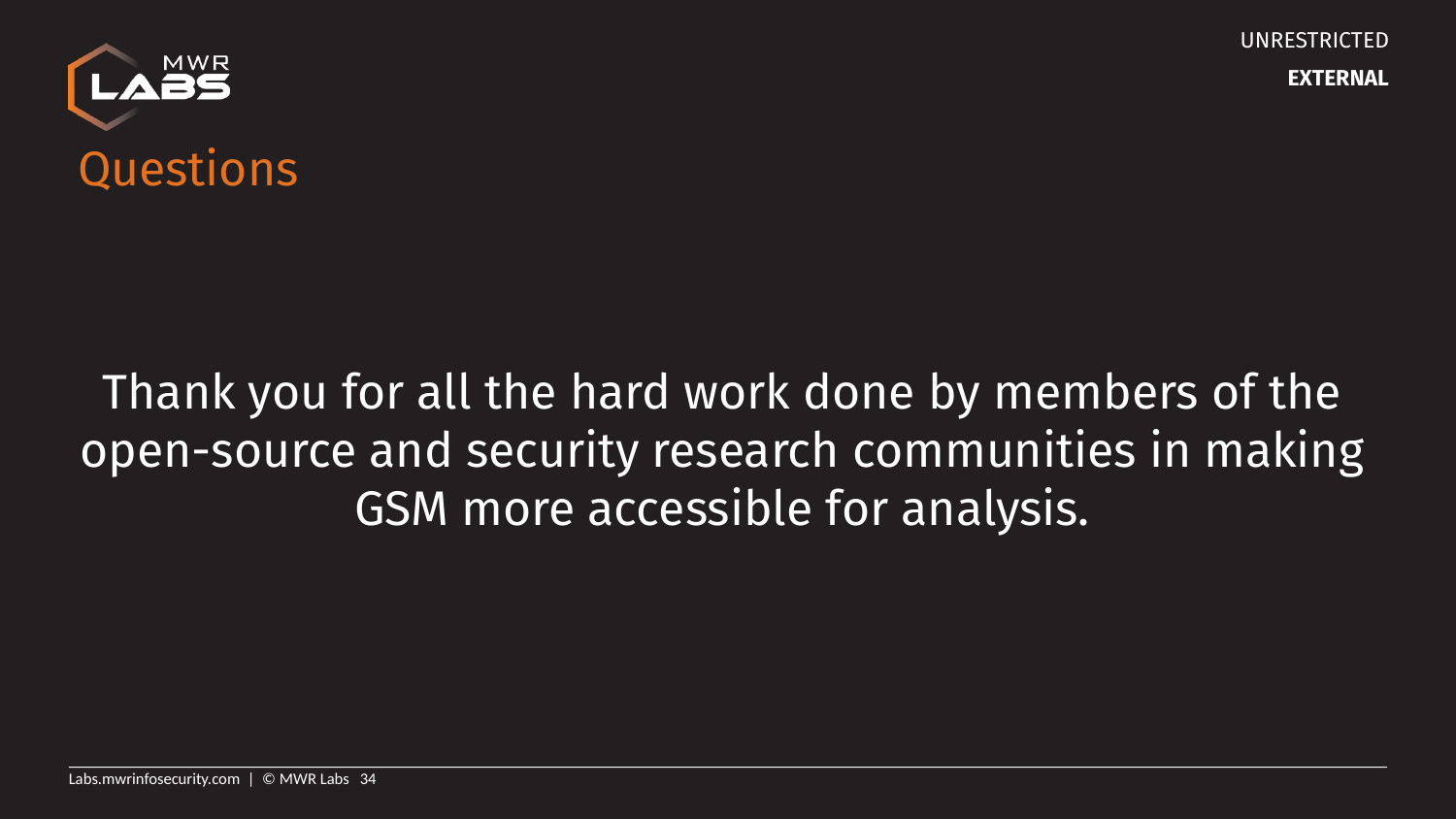

# Questions

Thank you for all the hard work done by members of the open-source and security research communities in making GSM more accessible for analysis.